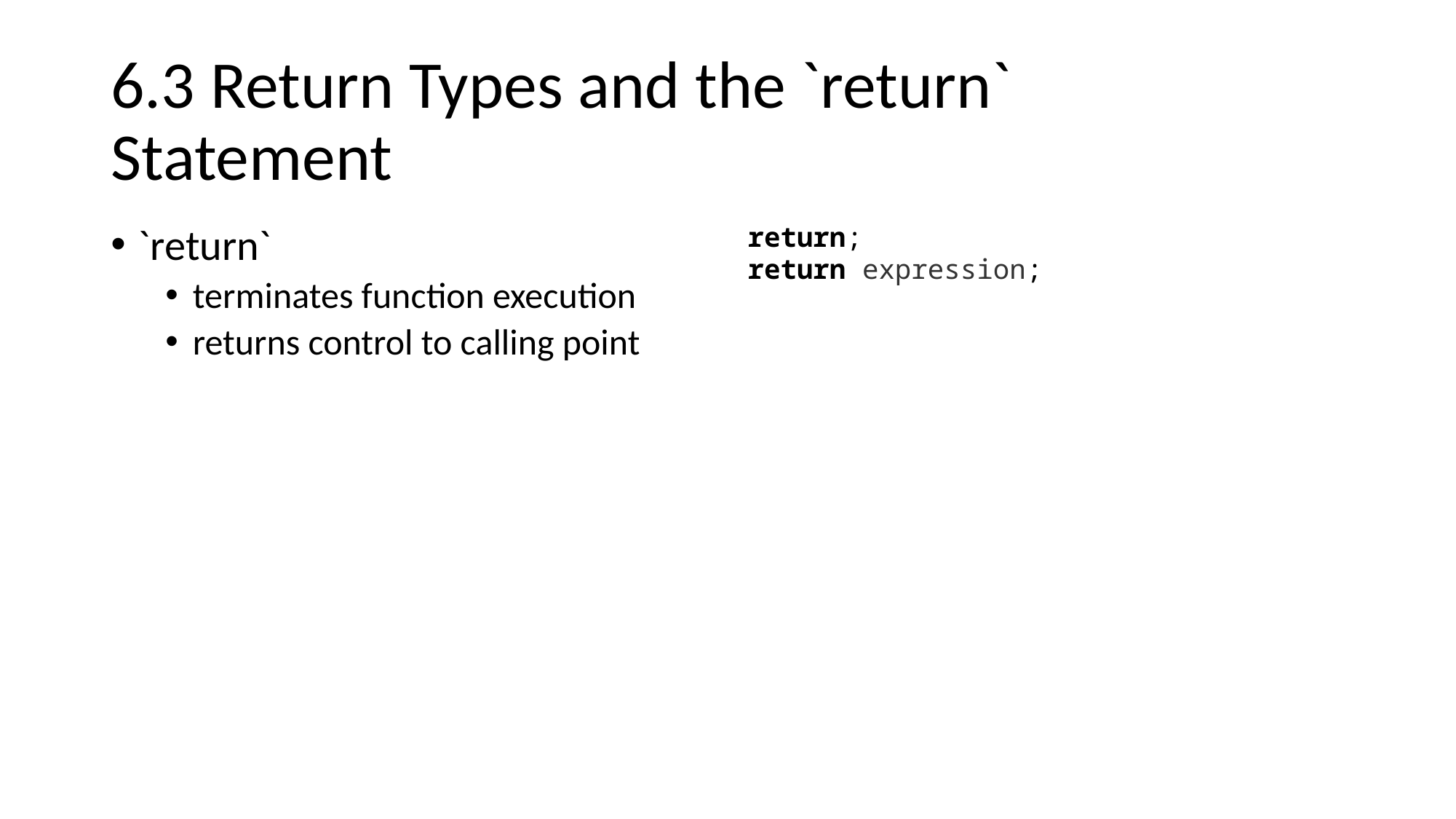

# 6.3 Return Types and the `return` Statement
`return`
terminates function execution
returns control to calling point
return;
return expression;